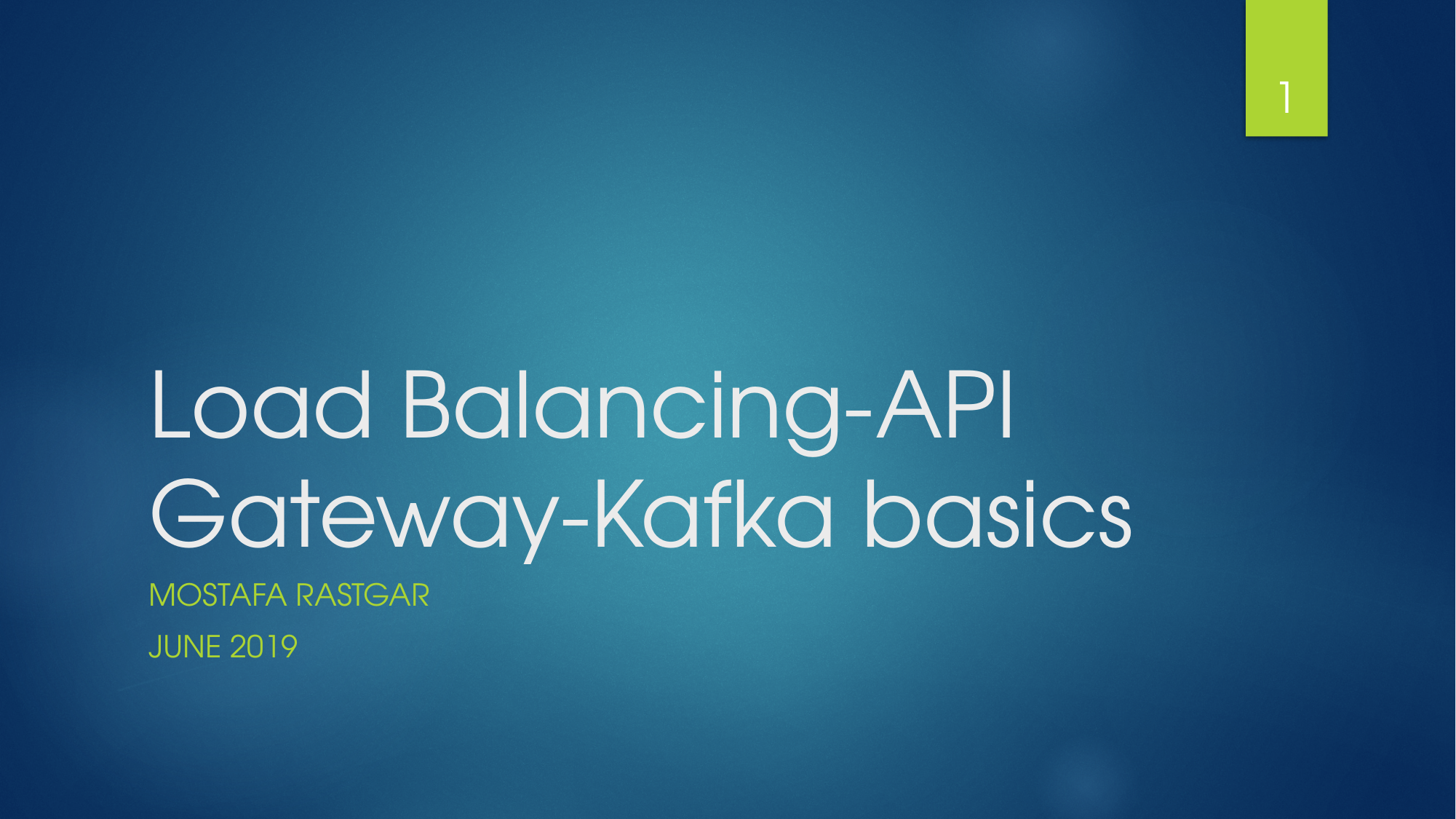

1
# Load Balancing-API Gateway-Kafka basics
Mostafa Rastgar
june 2019